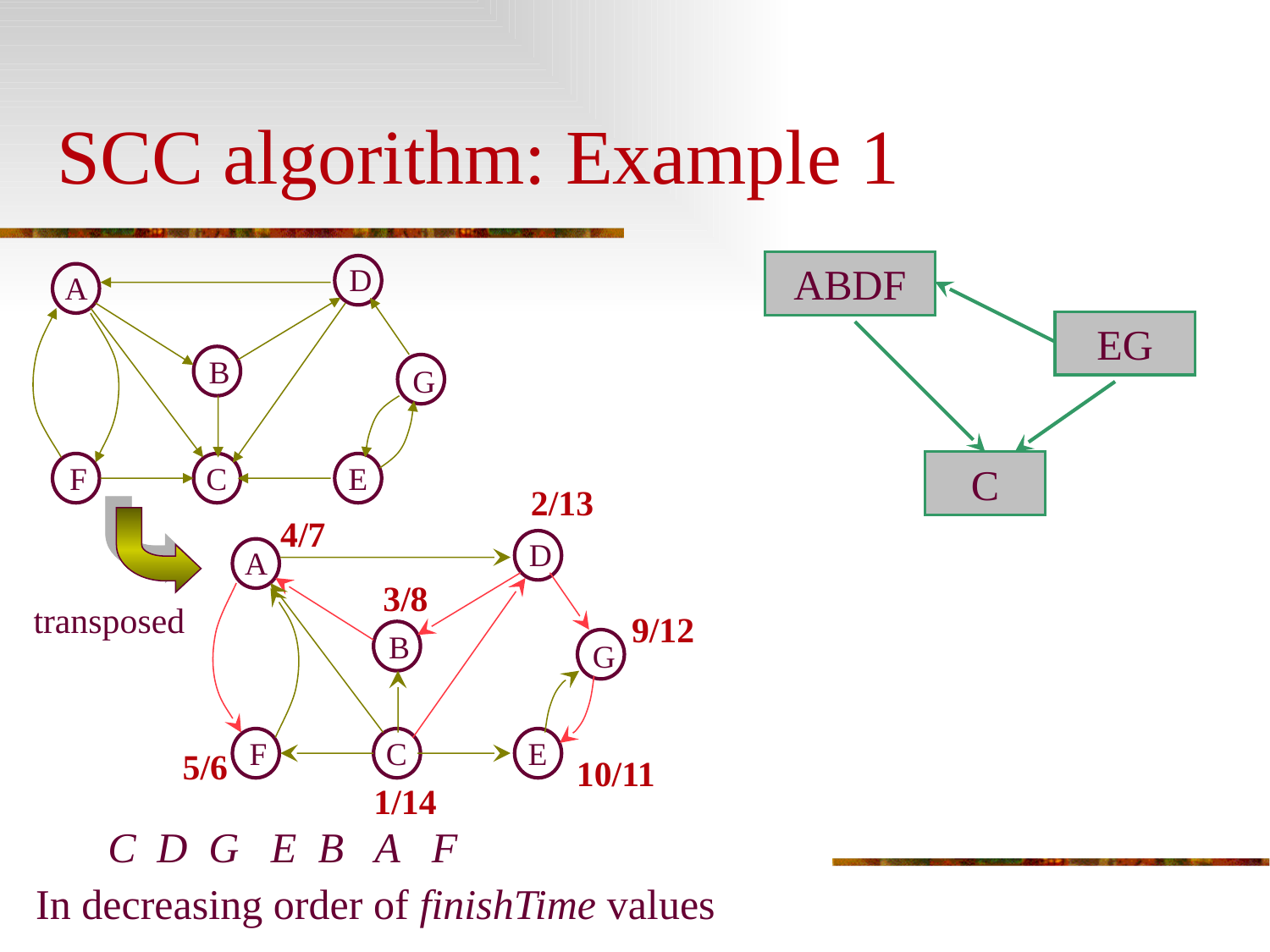

# SCC algorithm: Example 1
ABDF
D

A

B

G

F
C
E

EG

C
2/13
4/7

D

A

3/8

transposed
9/12
B

G

F
C
E

5/6
10/11

1/14
C  D  G   E  B   A   F
In decreasing order of finishTime values